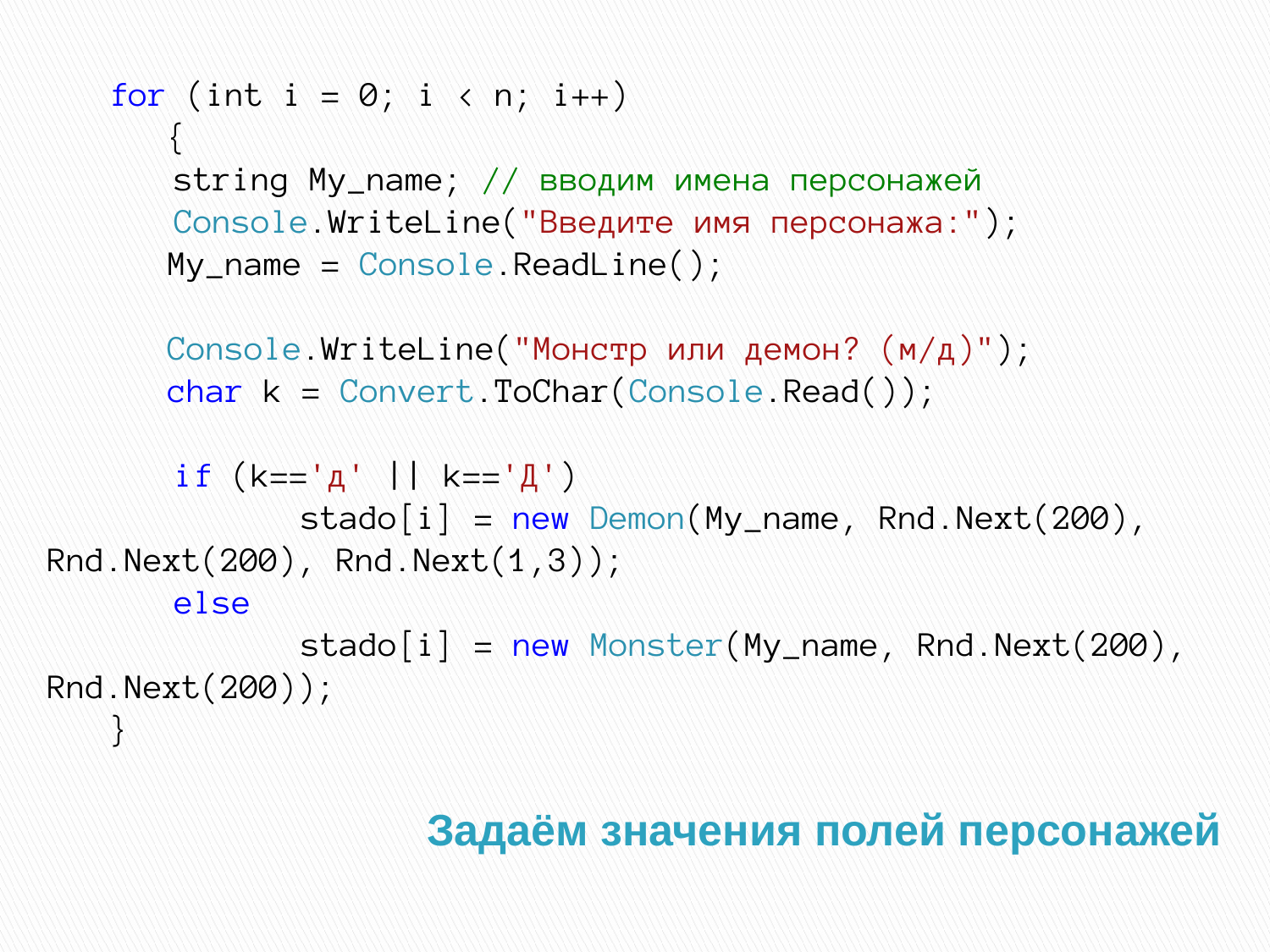

for (int i = 0; i < n; i++)
   {
	string My_name; // вводим имена персонажей
	Console.WriteLine("Введите имя персонажа:");
   My_name = Console.ReadLine();

   Console.WriteLine("Монстр или демон? (м/д)");
   char k = Convert.ToChar(Console.Read());

	if (k=='д' || k=='Д')
		stado[i] = new Demon(My_name, Rnd.Next(200), Rnd.Next(200), Rnd.Next(1,3));
	else
		stado[i] = new Monster(My_name, Rnd.Next(200), Rnd.Next(200));
}
# Задаём значения полей персонажей